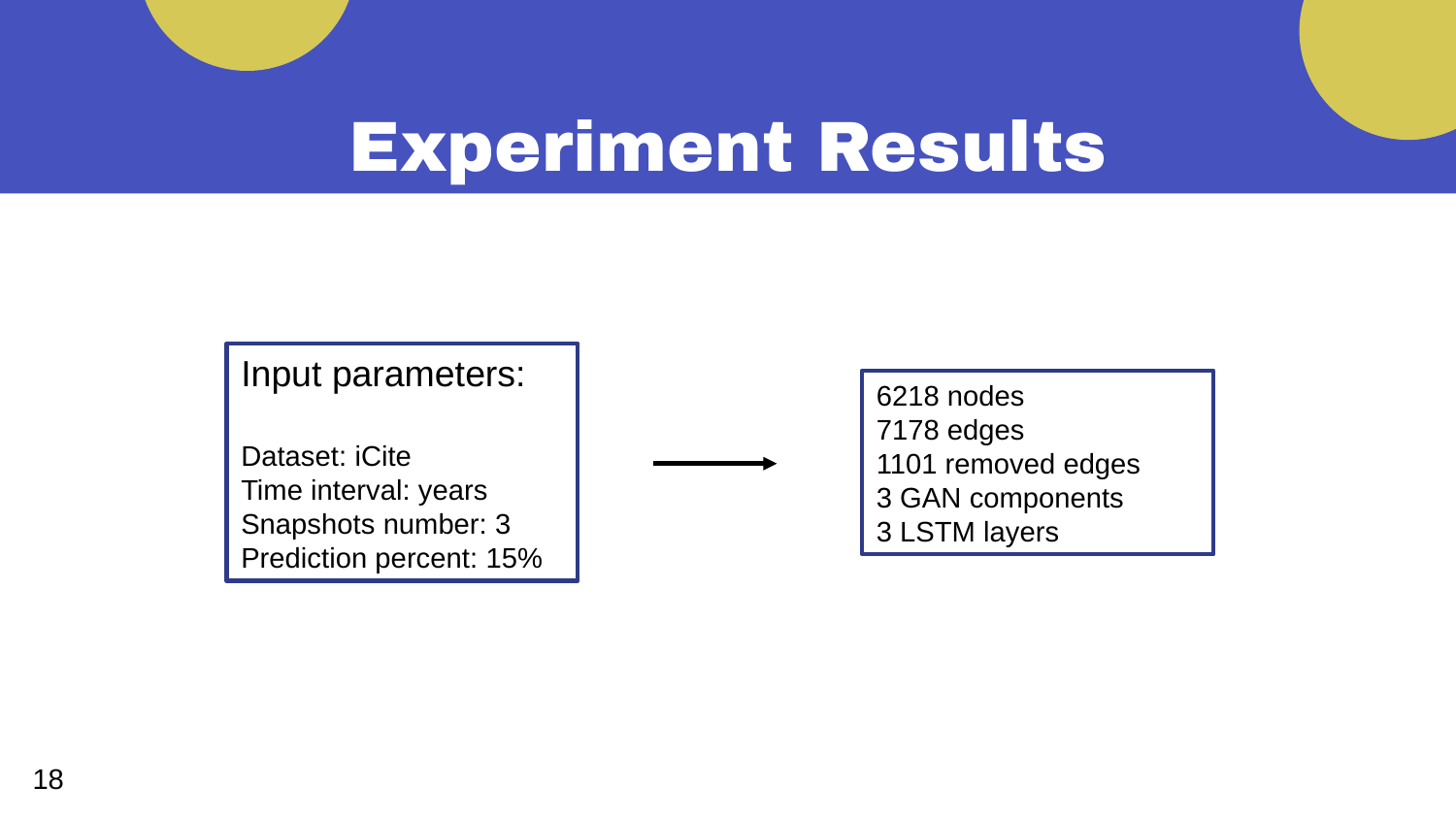

# Experiment Results
Input parameters:

Dataset: iCite
Time interval: years
Snapshots number: 3
Prediction percent: 15%
6218 nodes
7178 edges
1101 removed edges
3 GAN components
3 LSTM layers
18